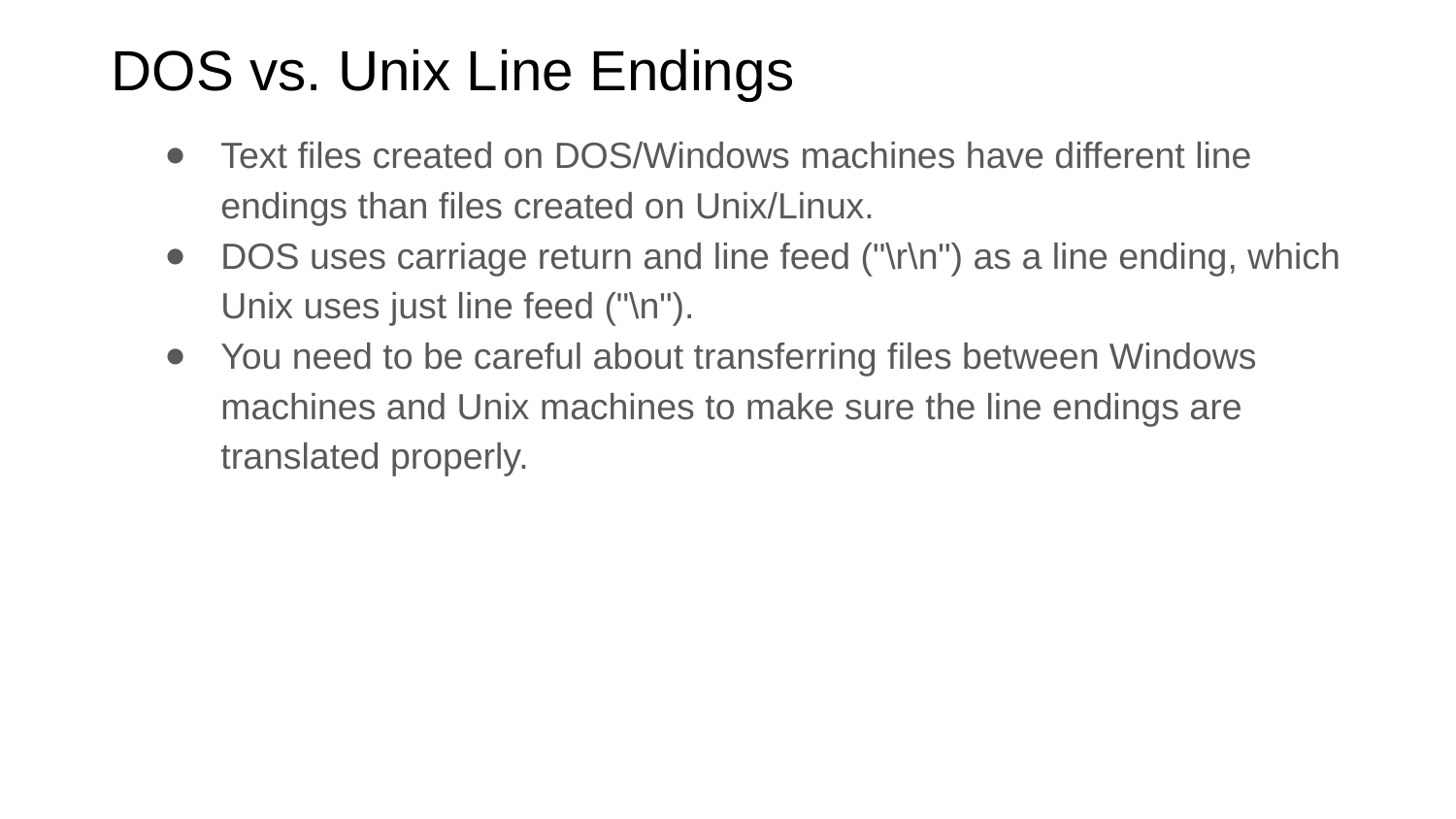

# DOS vs. Unix Line Endings
Text files created on DOS/Windows machines have different line endings than files created on Unix/Linux.
DOS uses carriage return and line feed ("\r\n") as a line ending, which Unix uses just line feed ("\n").
You need to be careful about transferring files between Windows machines and Unix machines to make sure the line endings are translated properly.